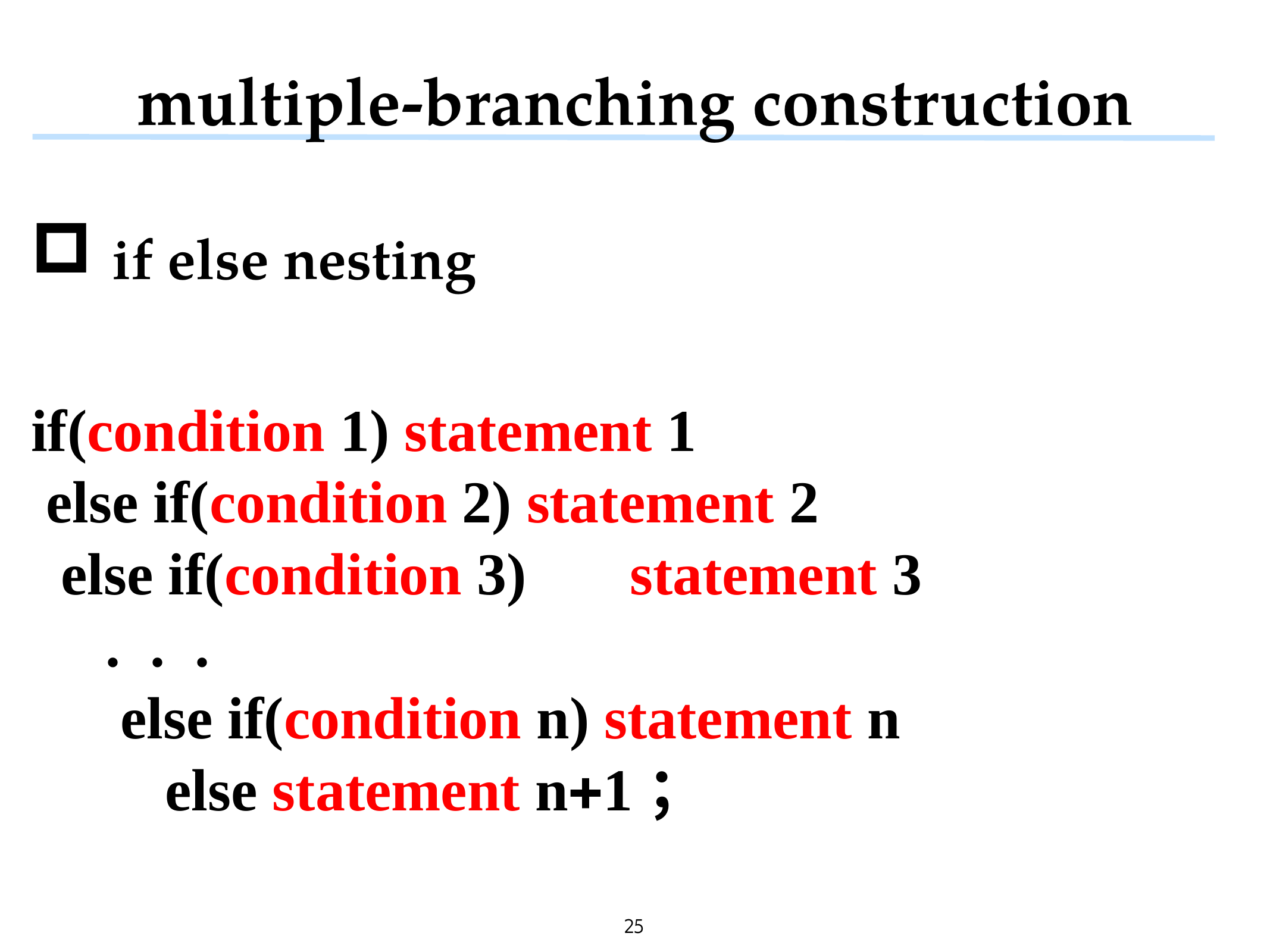

# multiple-branching construction
 if else nesting

if(condition 1) statement 1
 else if(condition 2) statement 2
  else if(condition 3)　 statement 3
     .  .  .
      else if(condition n) statement n
         else statement n+1；
25